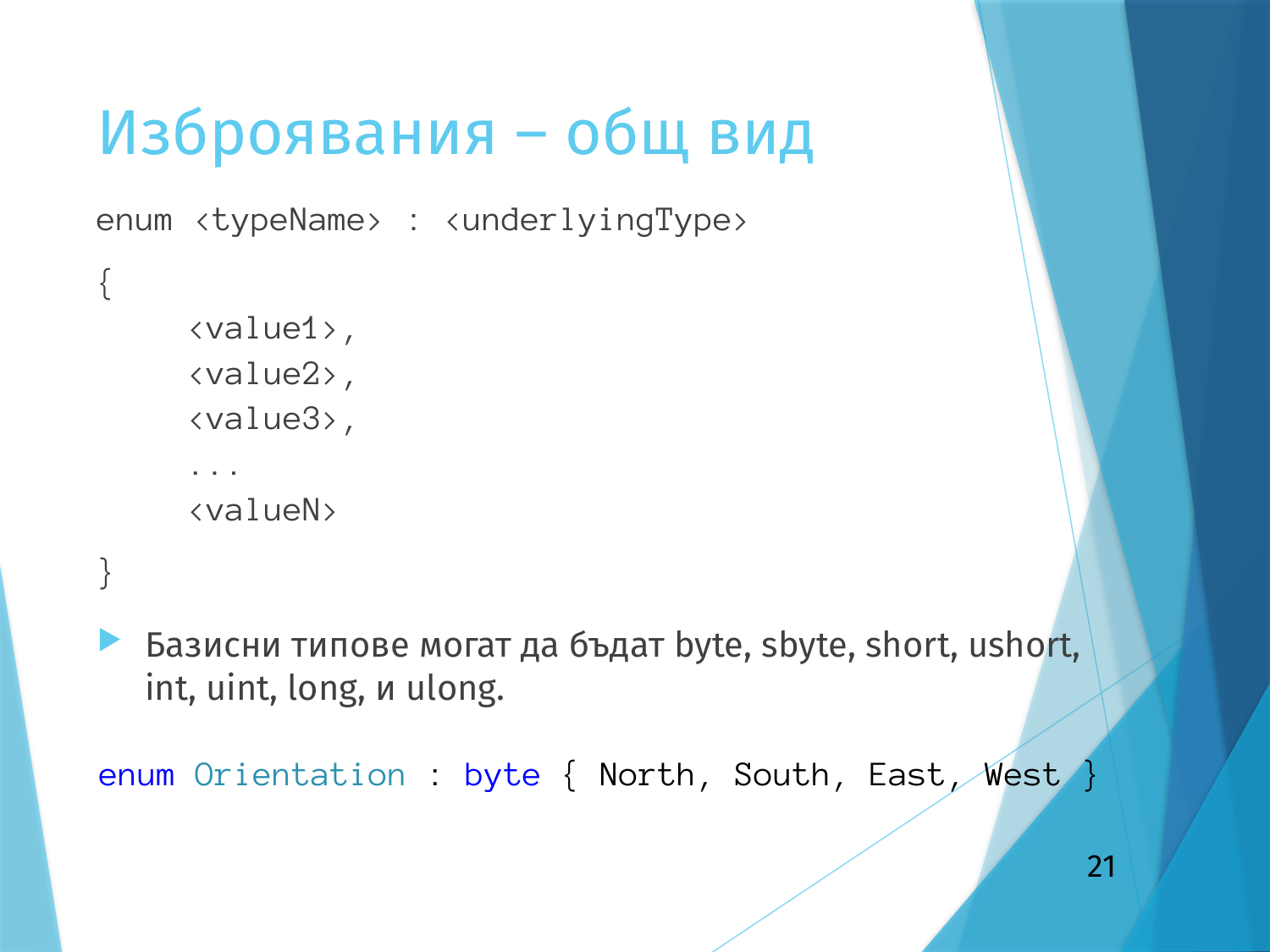

# Изброявания – общ вид
enum <typeName> : <underlyingType>
{
<value1>,
<value2>,
<value3>,
...
<valueN>
}
Базисни типове могат да бъдат byte, sbyte, short, ushort, int, uint, long, и ulong.
enum Orientation : byte { North, South, East, West }

21